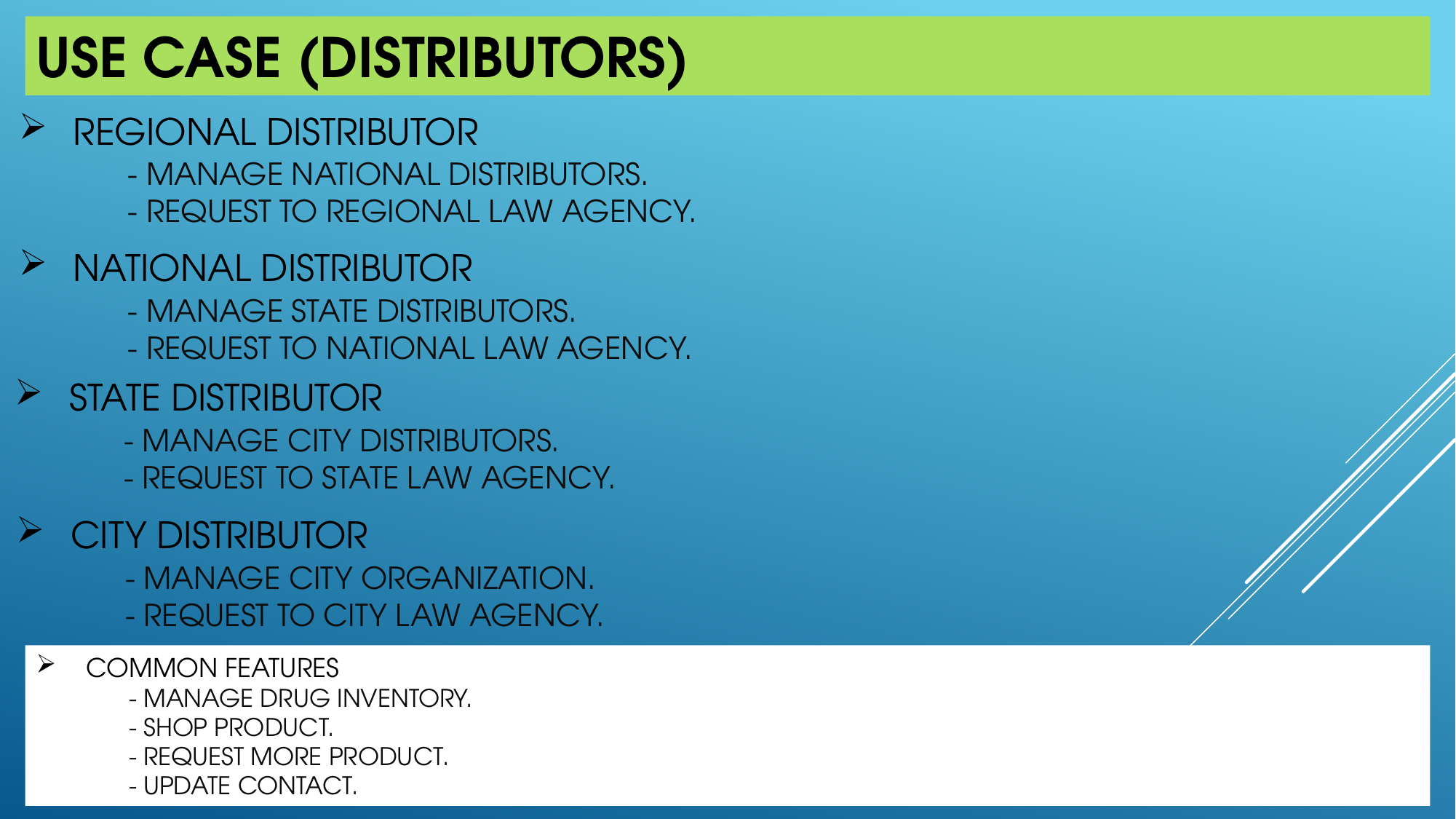

# USE CASE (DISTRIBUTORS)
REGIONAL DISTRIBUTOR
	- MANAGE NATIONAL DISTRIBUTORS.
 	- REQUEST TO REGIONAL LAW AGENCY.
NATIONAL DISTRIBUTOR
	- MANAGE STATE DISTRIBUTORS.
 	- REQUEST TO NATIONAL LAW AGENCY.
STATE DISTRIBUTOR
	- MANAGE CITY DISTRIBUTORS.
 	- REQUEST TO STATE LAW AGENCY.
CITY DISTRIBUTOR
	- MANAGE CITY ORGANIZATION.
 	- REQUEST TO CITY LAW AGENCY.
COMMON FEATURES
	- MANAGE DRUG INVENTORY.
 	- sHOP PRODUCT.
	- REQUEST MORE PRODUCT.
	- UPDATE CONTACT.